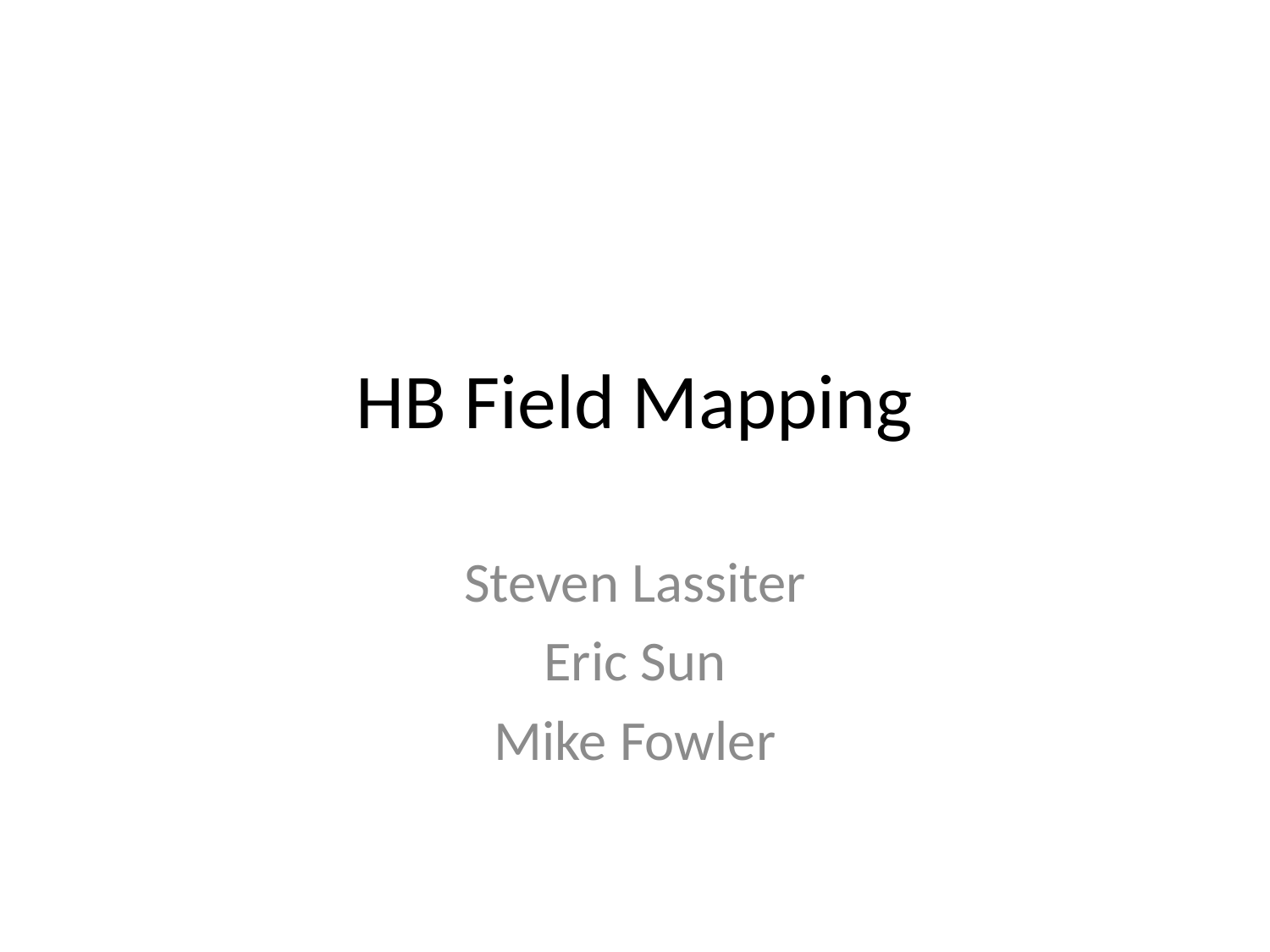

# HB Field Mapping
Steven Lassiter
Eric Sun
Mike Fowler